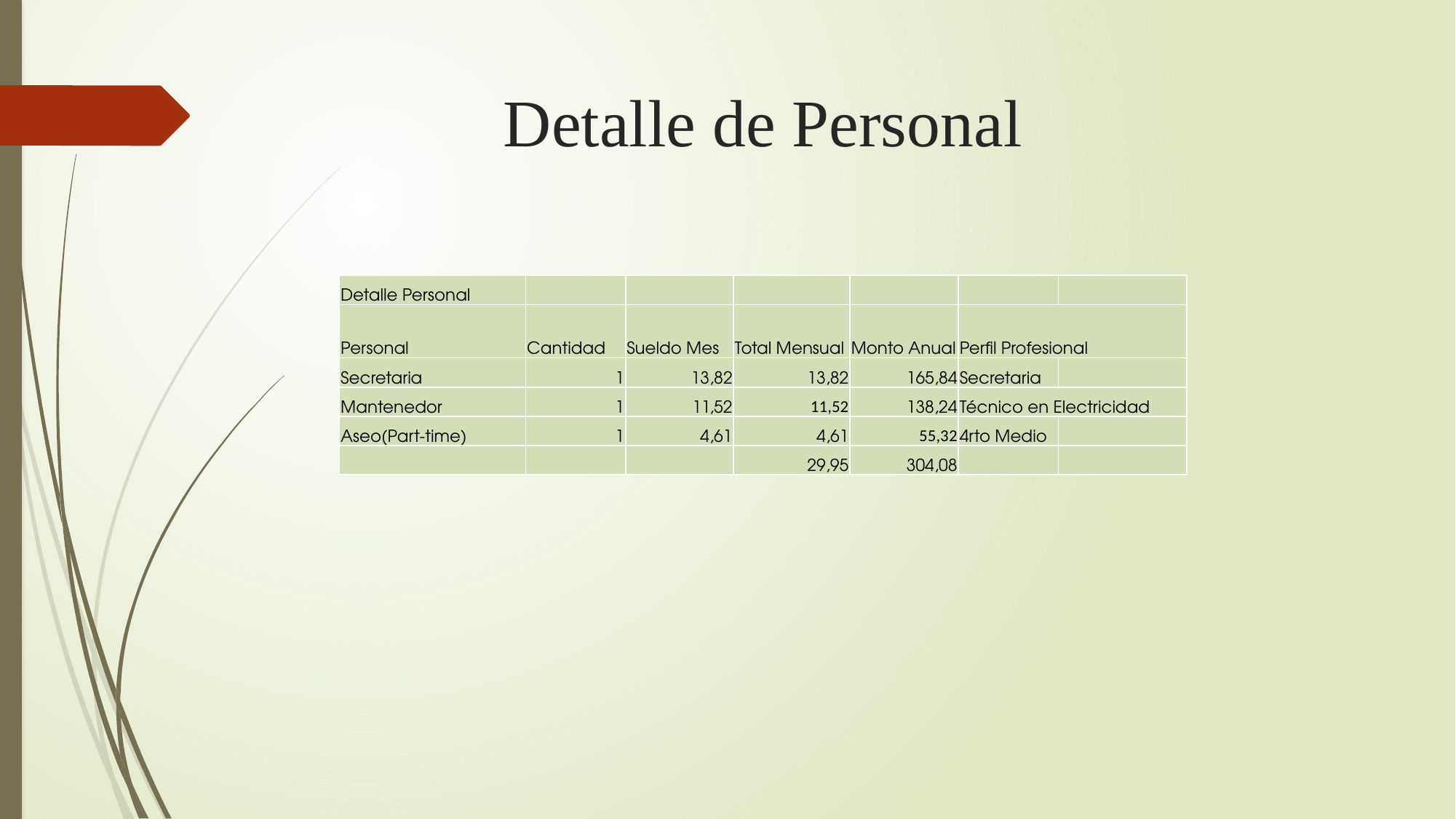

# Detalle de Personal
| Detalle Personal |  |  |  |  |  |  |
| --- | --- | --- | --- | --- | --- | --- |
| Personal | Cantidad | Sueldo Mes | Total Mensual | Monto Anual | Perfil Profesional |  |
| Secretaria | 1 | 13,82 | 13,82 | 165,84 | Secretaria |  |
| Mantenedor | 1 | 11,52 | 11,52 | 138,24 | Técnico en Electricidad |  |
| Aseo(Part-time) | 1 | 4,61 | 4,61 | 55,32 | 4rto Medio |  |
|  |  |  | 29,95 | 304,08 |  |  |